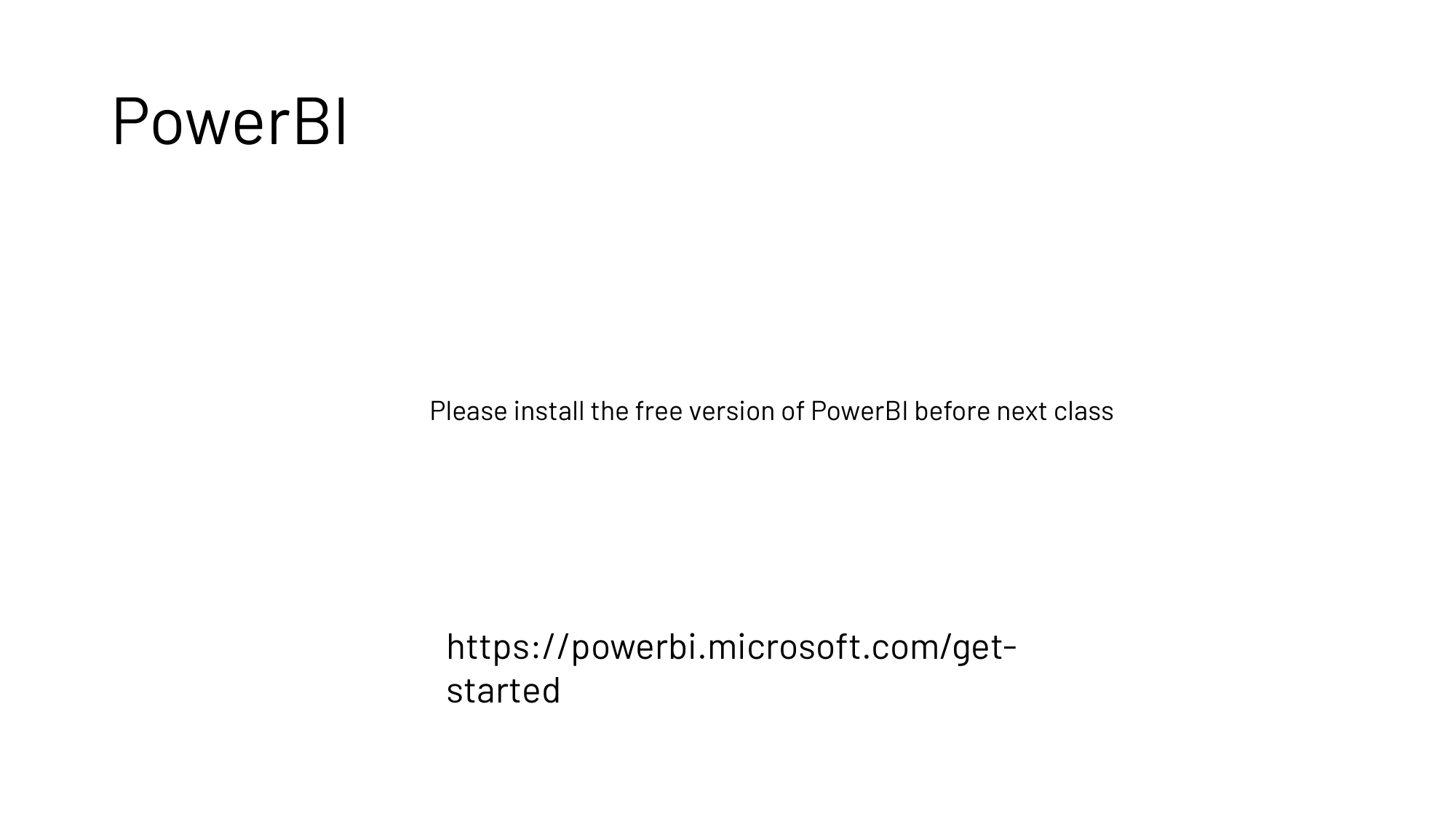

# PowerBI
Please install the free version of PowerBI before next class
https://powerbi.microsoft.com/get-started